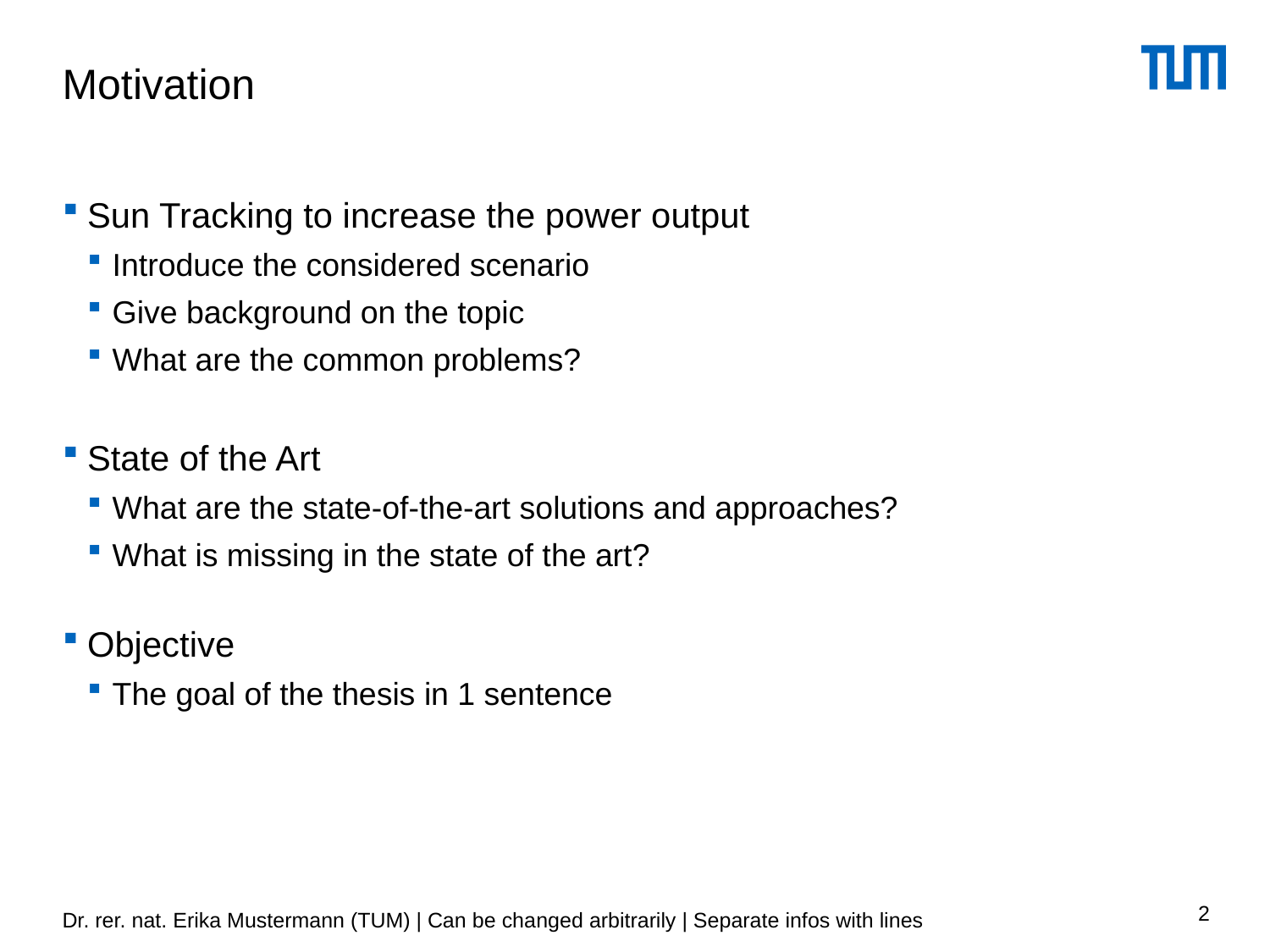

Motivation
Sun Tracking to increase the power output
Introduce the considered scenario
Give background on the topic
What are the common problems?

State of the Art
What are the state-of-the-art solutions and approaches?
What is missing in the state of the art?

Objective
The goal of the thesis in 1 sentence
2